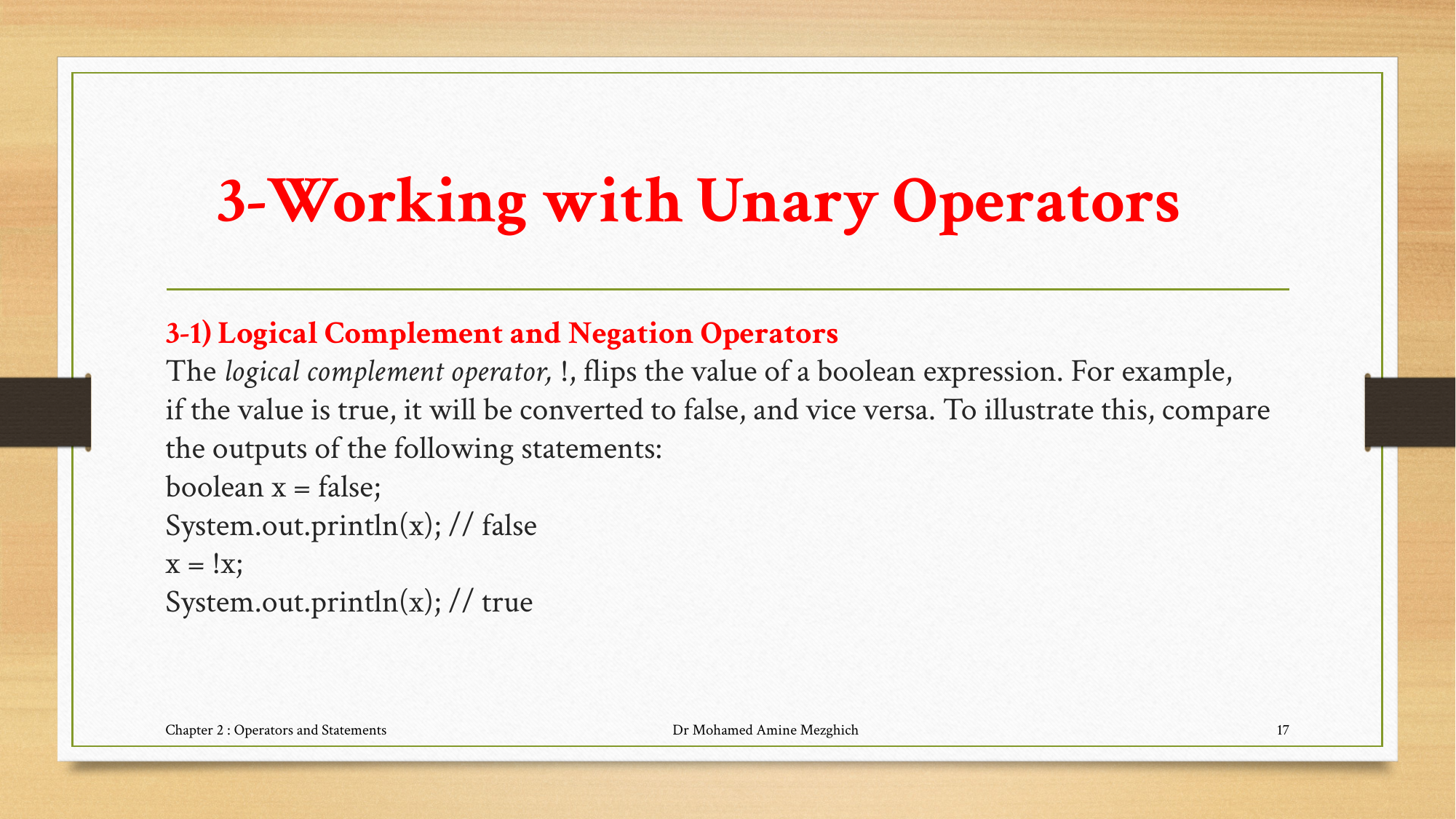

# 3-Working with Unary Operators
3-1) Logical Complement and Negation Operators
The logical complement operator, !, ﬂips the value of a boolean expression. For example,
if the value is true, it will be converted to false, and vice versa. To illustrate this, compare the outputs of the following statements:
boolean x = false;
System.out.println(x); // false
x = !x;
System.out.println(x); // true
Chapter 2 : Operators and Statements                                                                                   Dr Mohamed Amine Mezghich
17